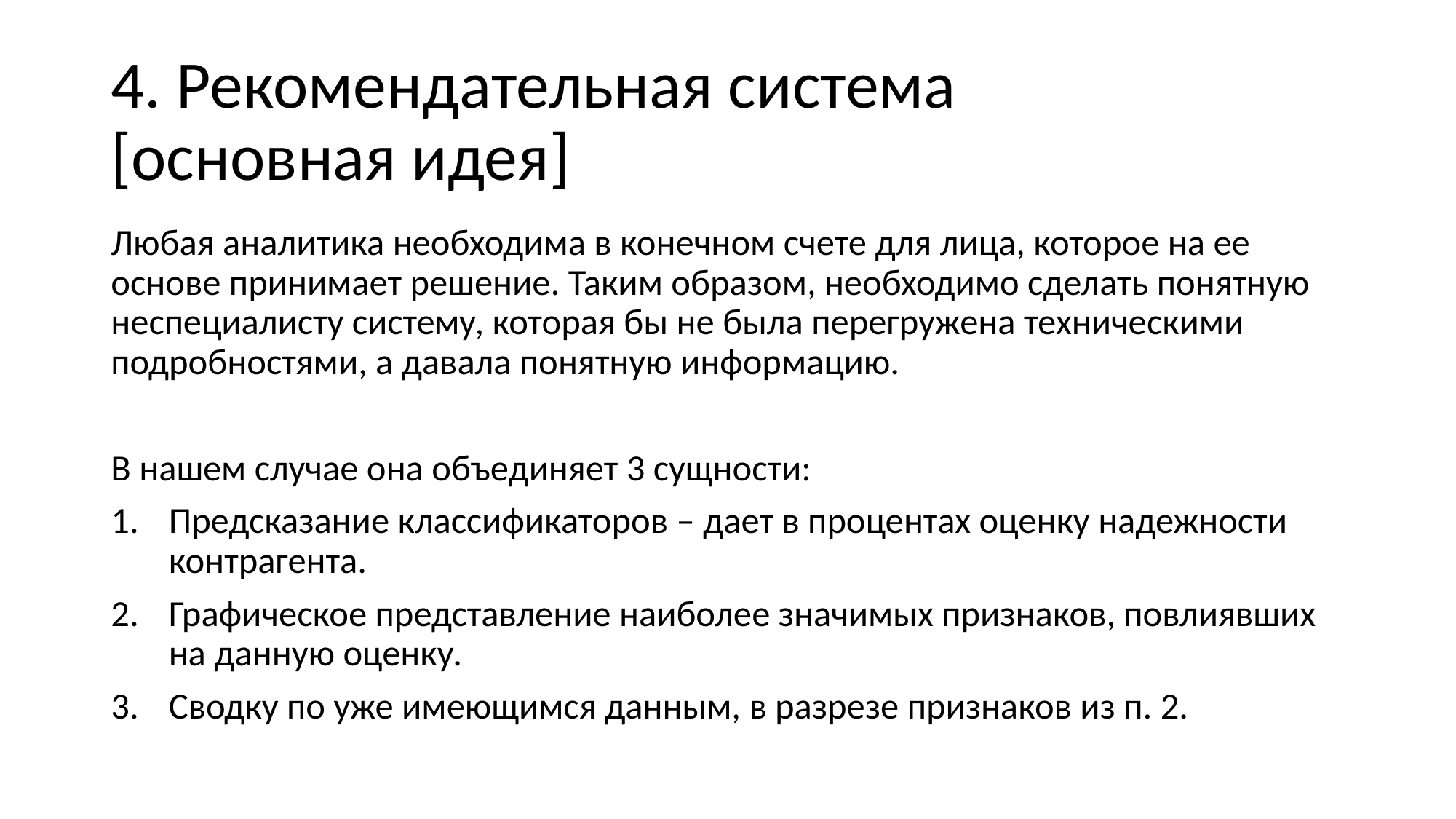

# 4. Рекомендательная система [основная идея]
Любая аналитика необходима в конечном счете для лица, которое на ее основе принимает решение. Таким образом, необходимо сделать понятную неспециалисту систему, которая бы не была перегружена техническими подробностями, а давала понятную информацию.

В нашем случае она объединяет 3 сущности:
Предсказание классификаторов – дает в процентах оценку надежности контрагента.
Графическое представление наиболее значимых признаков, повлиявших на данную оценку.
Сводку по уже имеющимся данным, в разрезе признаков из п. 2.